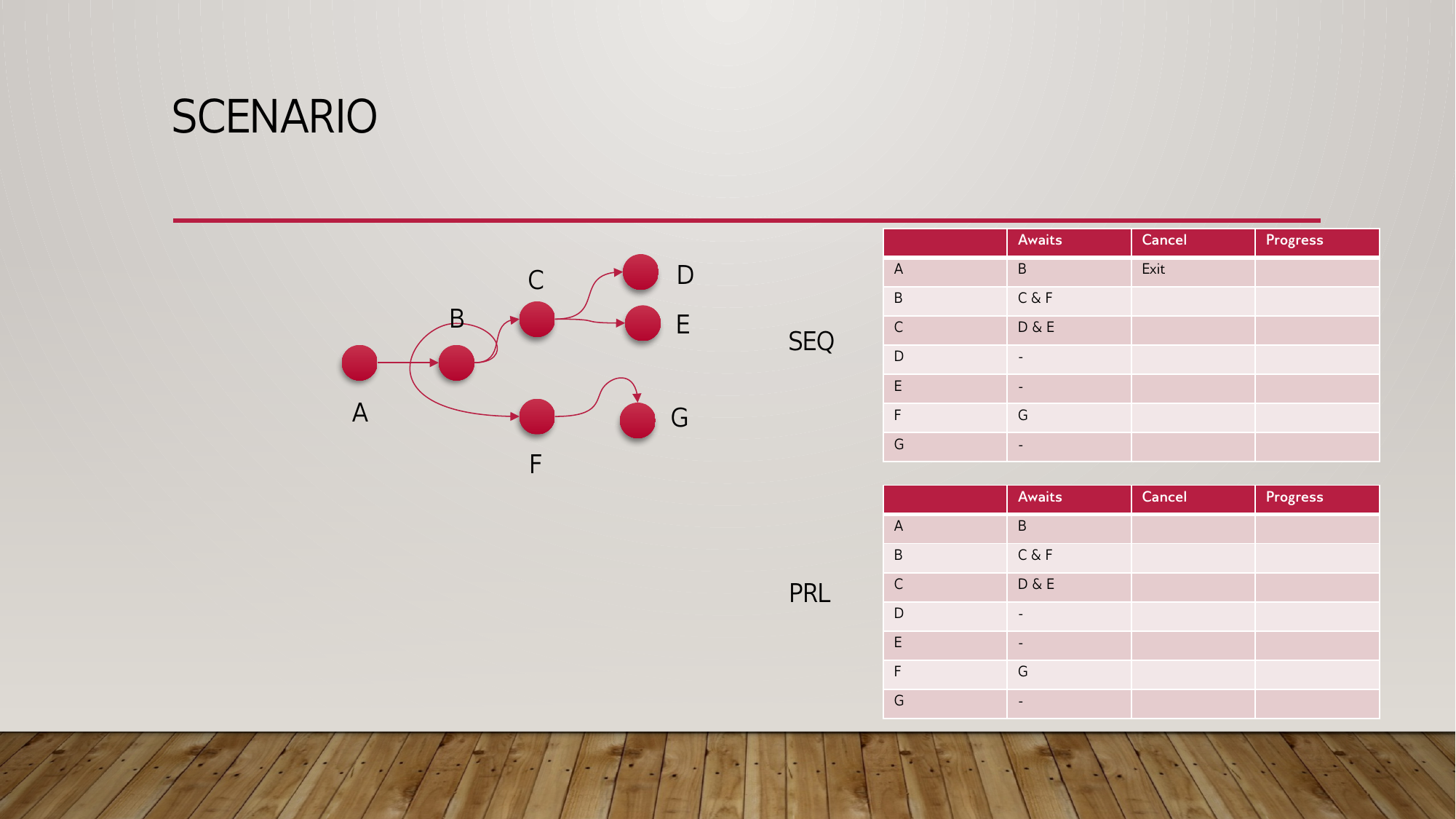

SCENARIO
|  | Awaits | Cancel | Progress |
| --- | --- | --- | --- |
| A | B | Exit |  |
| B | C & F |  |  |
| C | D & E |  |  |
| D | - |  |  |
| E | - |  |  |
| F | G |  |  |
| G | - |  |  |
D

C
B
E

SEQ

A
G

F
|  | Awaits | Cancel | Progress |
| --- | --- | --- | --- |
| A | B |  |  |
| B | C & F |  |  |
| C | D & E |  |  |
| D | - |  |  |
| E | - |  |  |
| F | G |  |  |
| G | - |  |  |
PRL